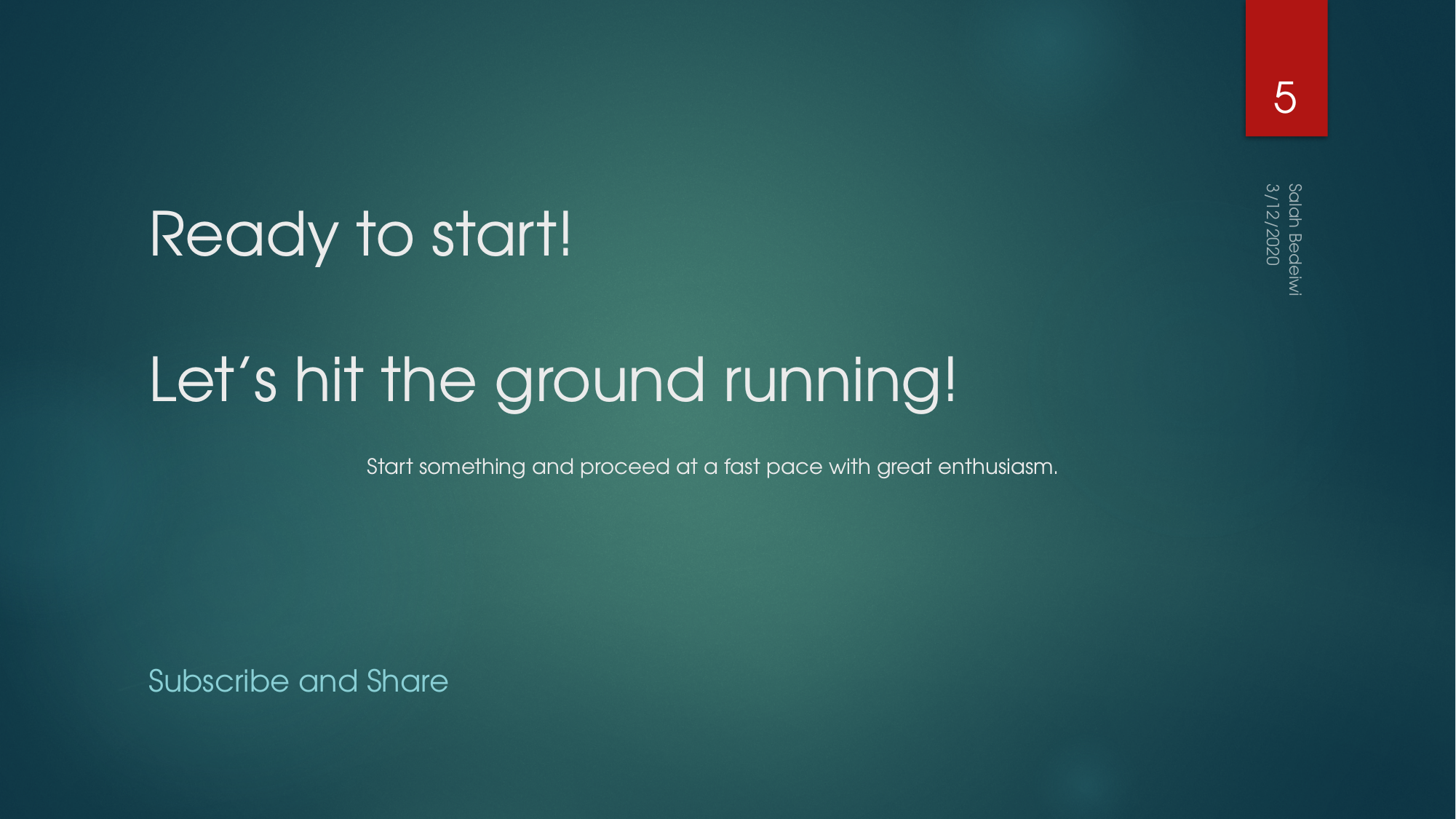

5
3/12/2020
Salah Bedeiwi
Subscribe and Share
# Ready to start! Let’s hit the ground running! Start something and proceed at a fast pace with great enthusiasm.